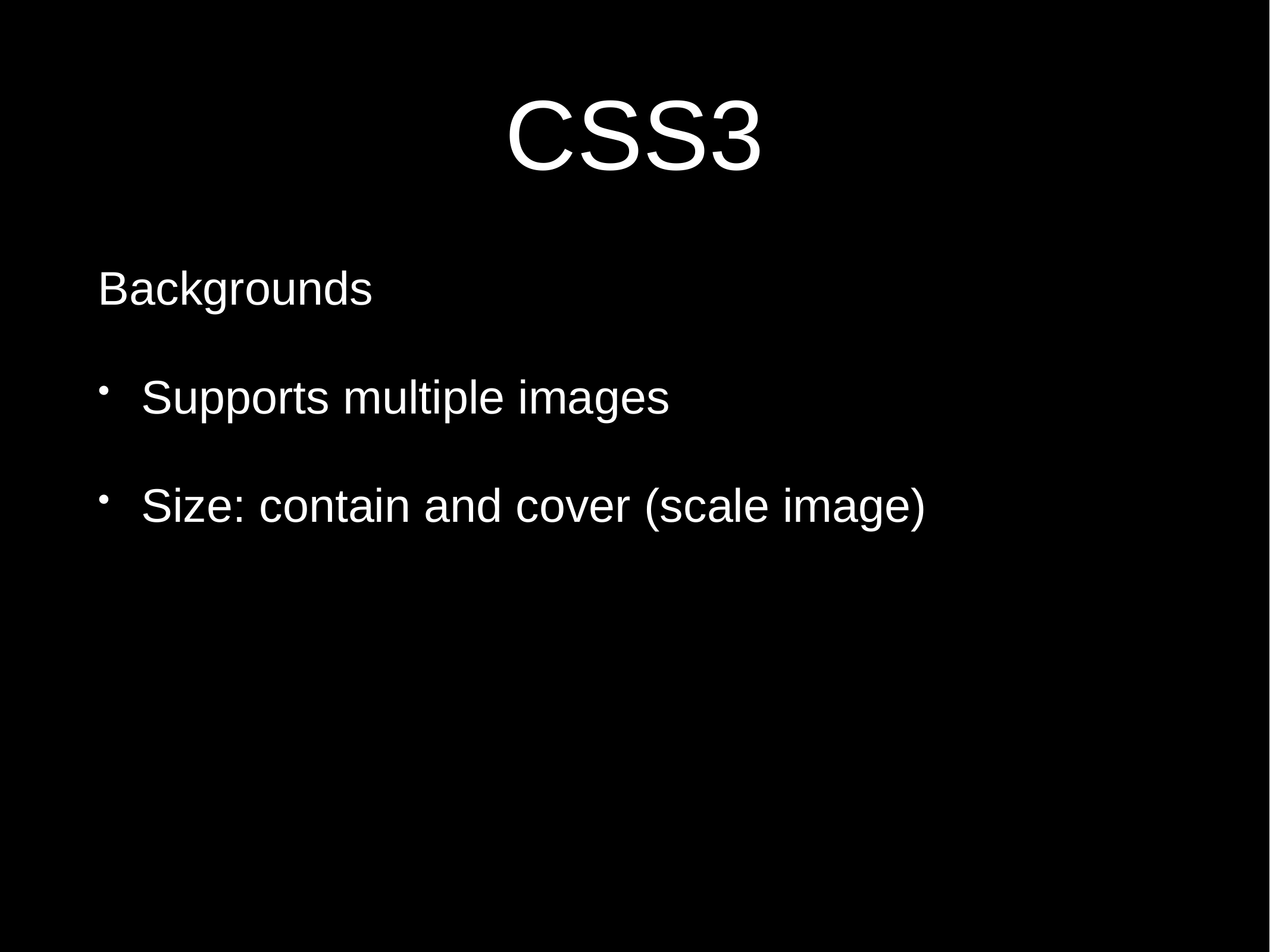

# CSS3
Backgrounds
Supports multiple images
Size: contain and cover (scale image)